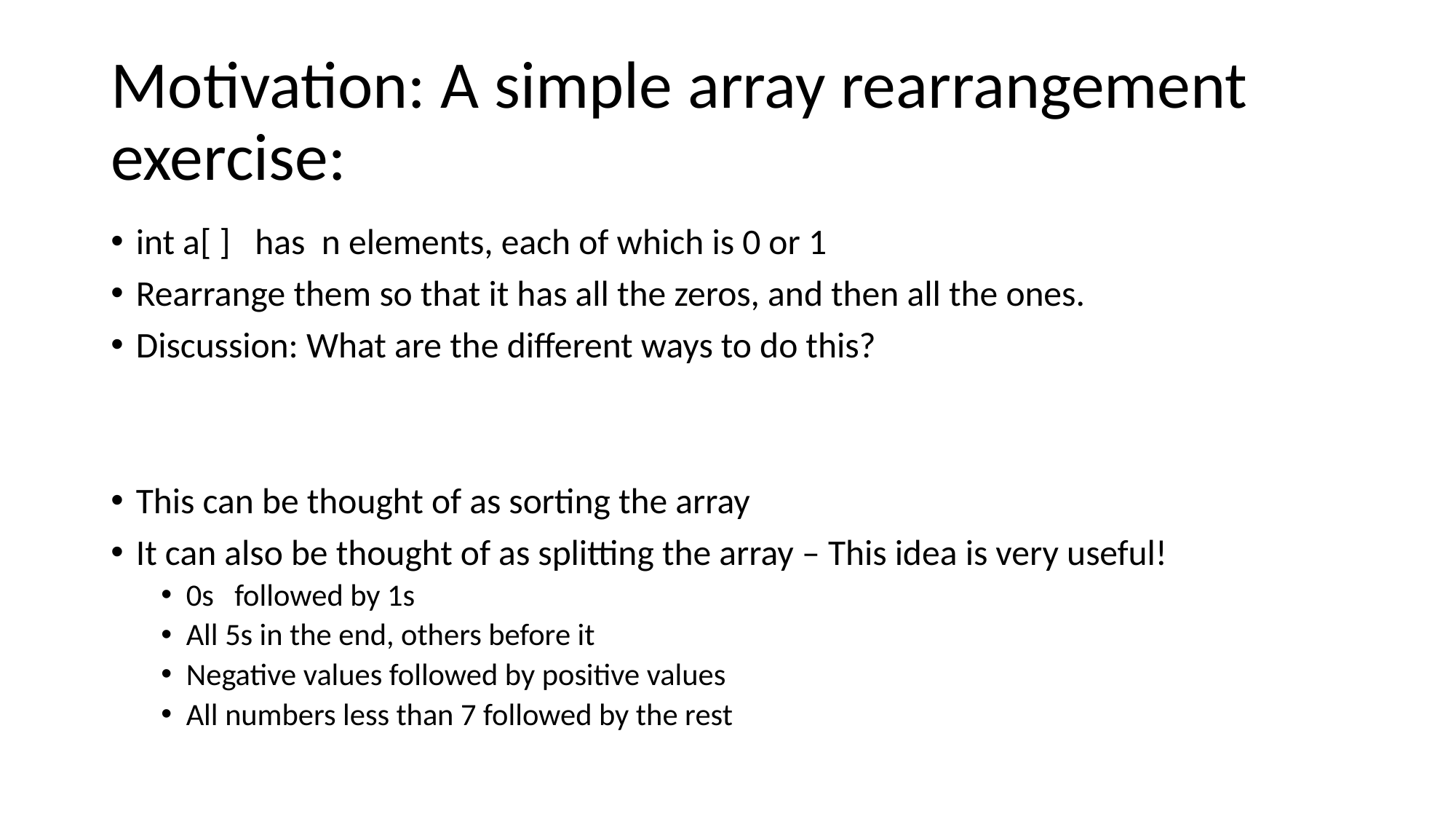

# Motivation: A simple array rearrangement exercise:
int a[ ]   has  n elements, each of which is 0 or 1
Rearrange them so that it has all the zeros, and then all the ones.
Discussion: What are the different ways to do this?

This can be thought of as sorting the array
It can also be thought of as splitting the array – This idea is very useful!
0s   followed by 1s
All 5s in the end, others before it
Negative values followed by positive values
All numbers less than 7 followed by the rest